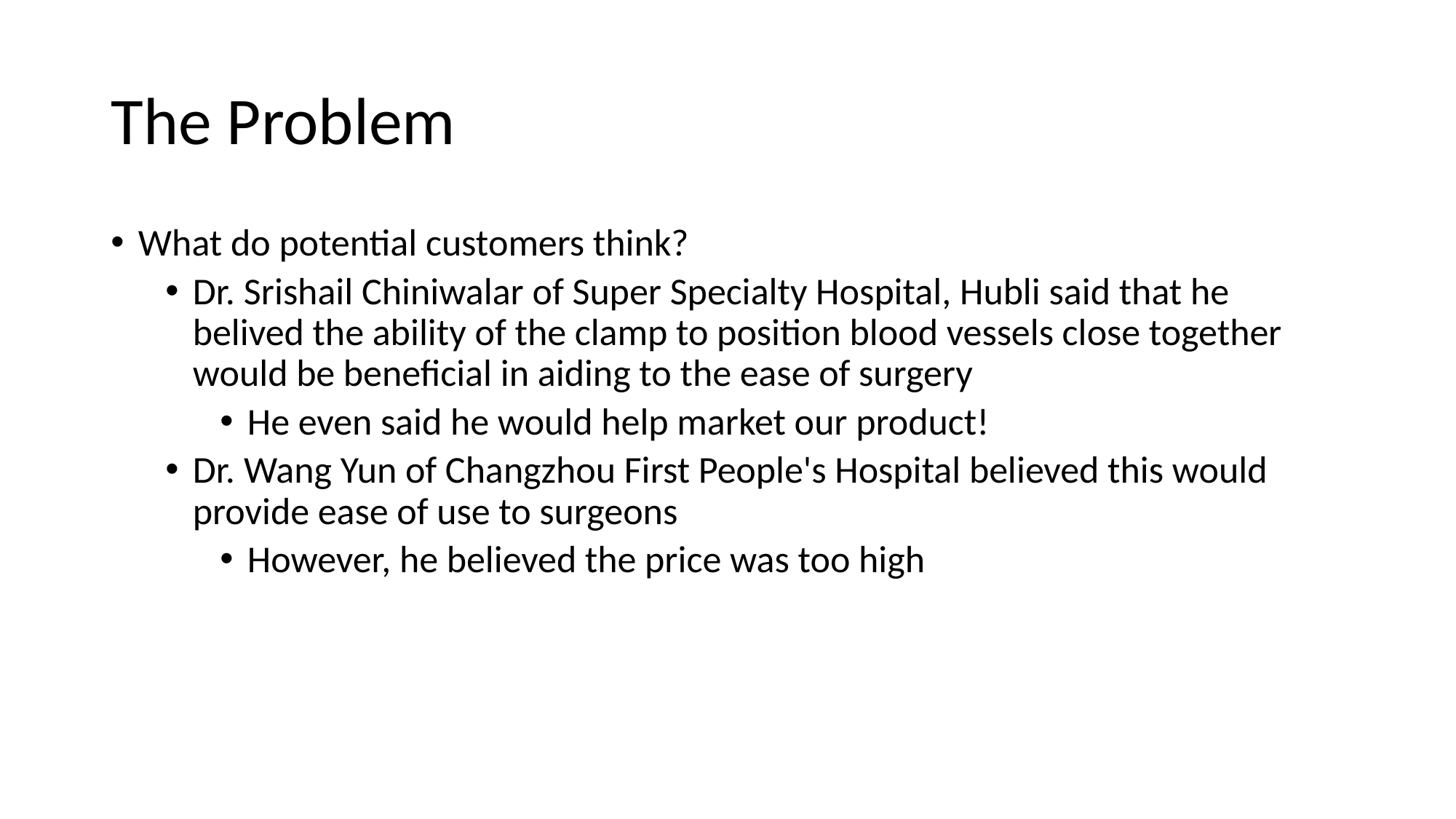

# The Problem
What do potential customers think?
Dr. Srishail Chiniwalar of Super Specialty Hospital, Hubli said that he belived the ability of the clamp to position blood vessels close together would be beneficial in aiding to the ease of surgery
He even said he would help market our product!
Dr. Wang Yun of Changzhou First People's Hospital believed this would provide ease of use to surgeons
However, he believed the price was too high